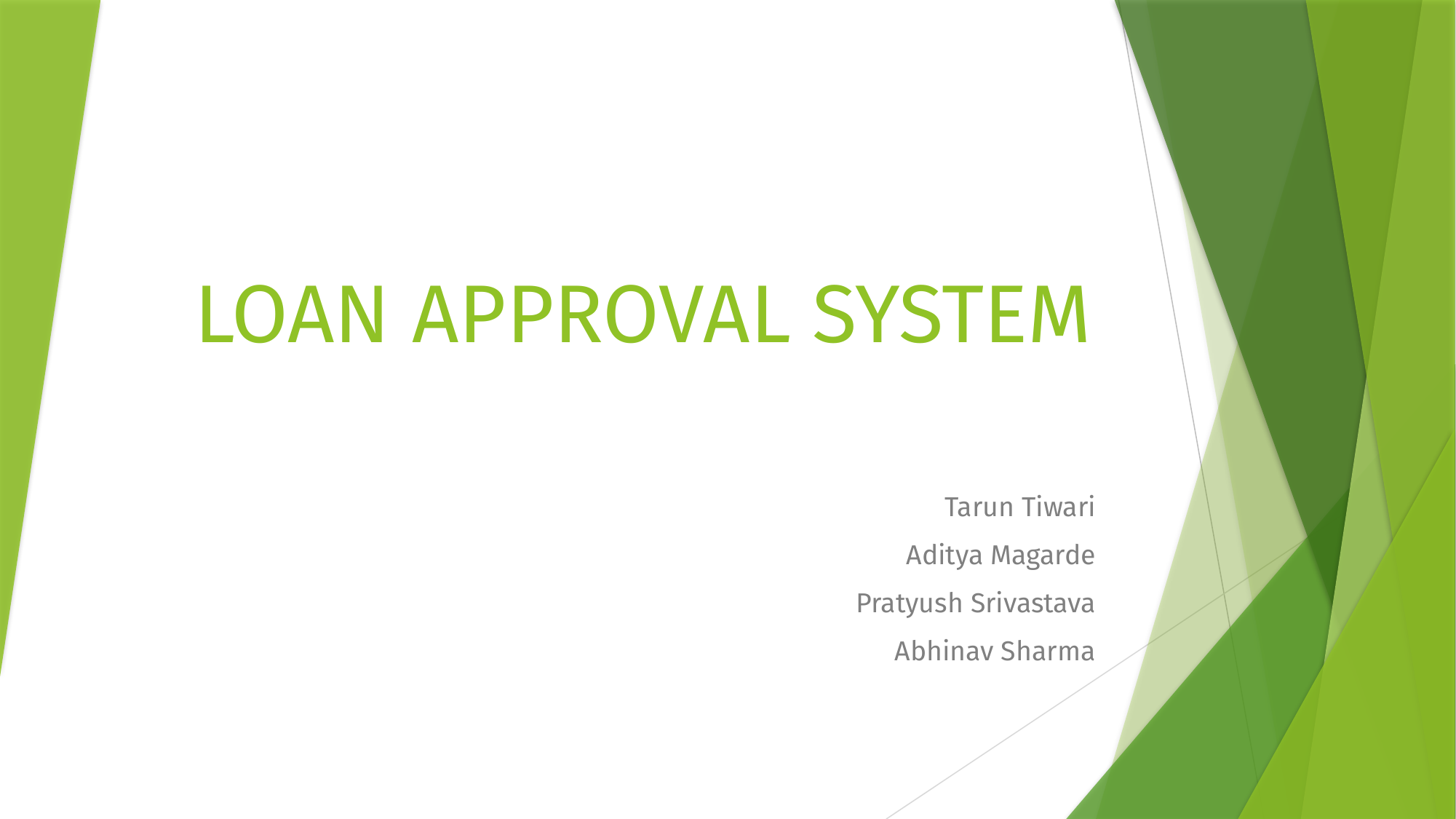

# LOAN APPROVAL SYSTEM
Tarun Tiwari
Aditya Magarde
Pratyush Srivastava
Abhinav Sharma